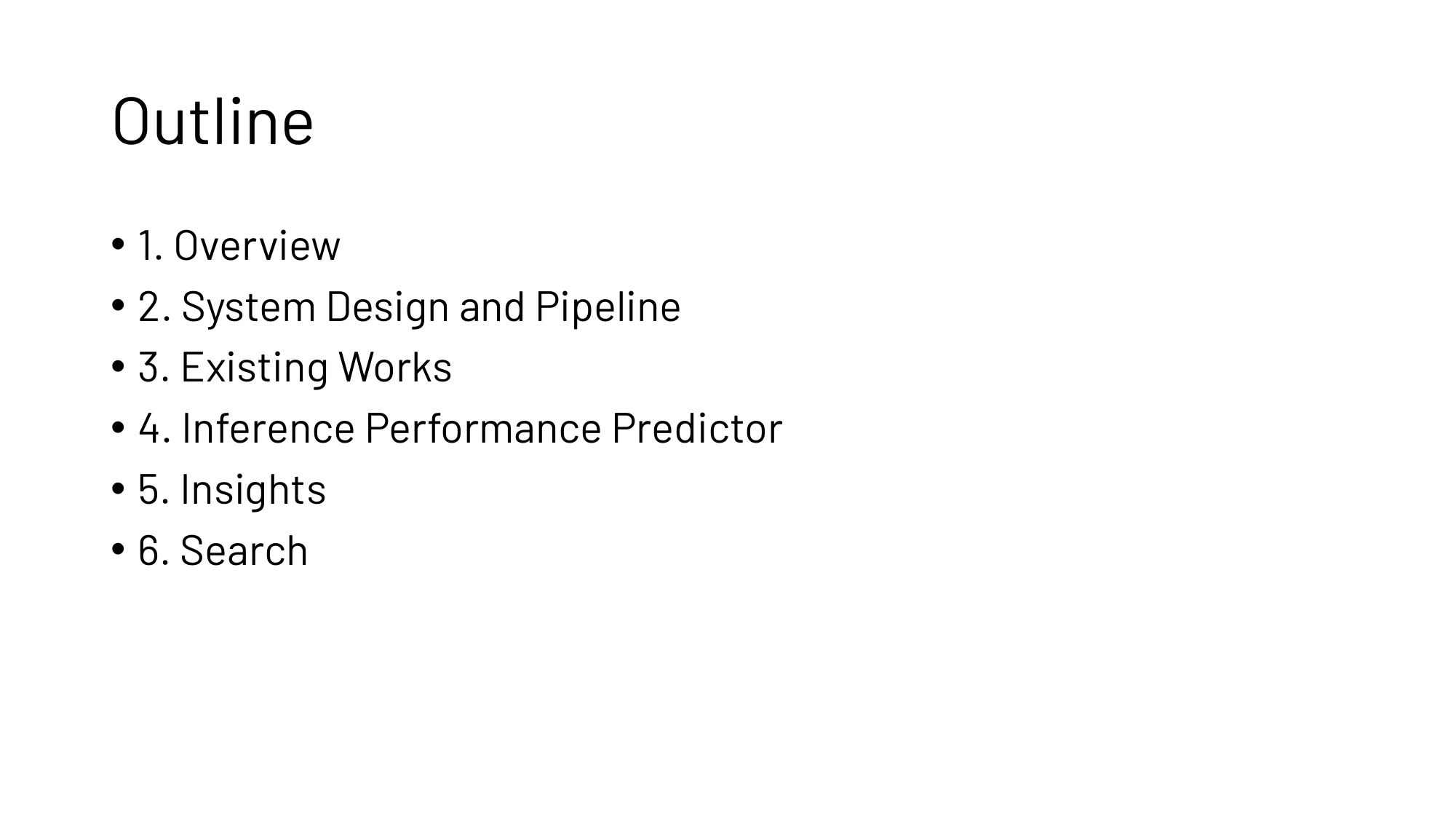

# Outline
1. Overview
2. System Design and Pipeline
3. Existing Works
4. Inference Performance Predictor
5. Insights
6. Search